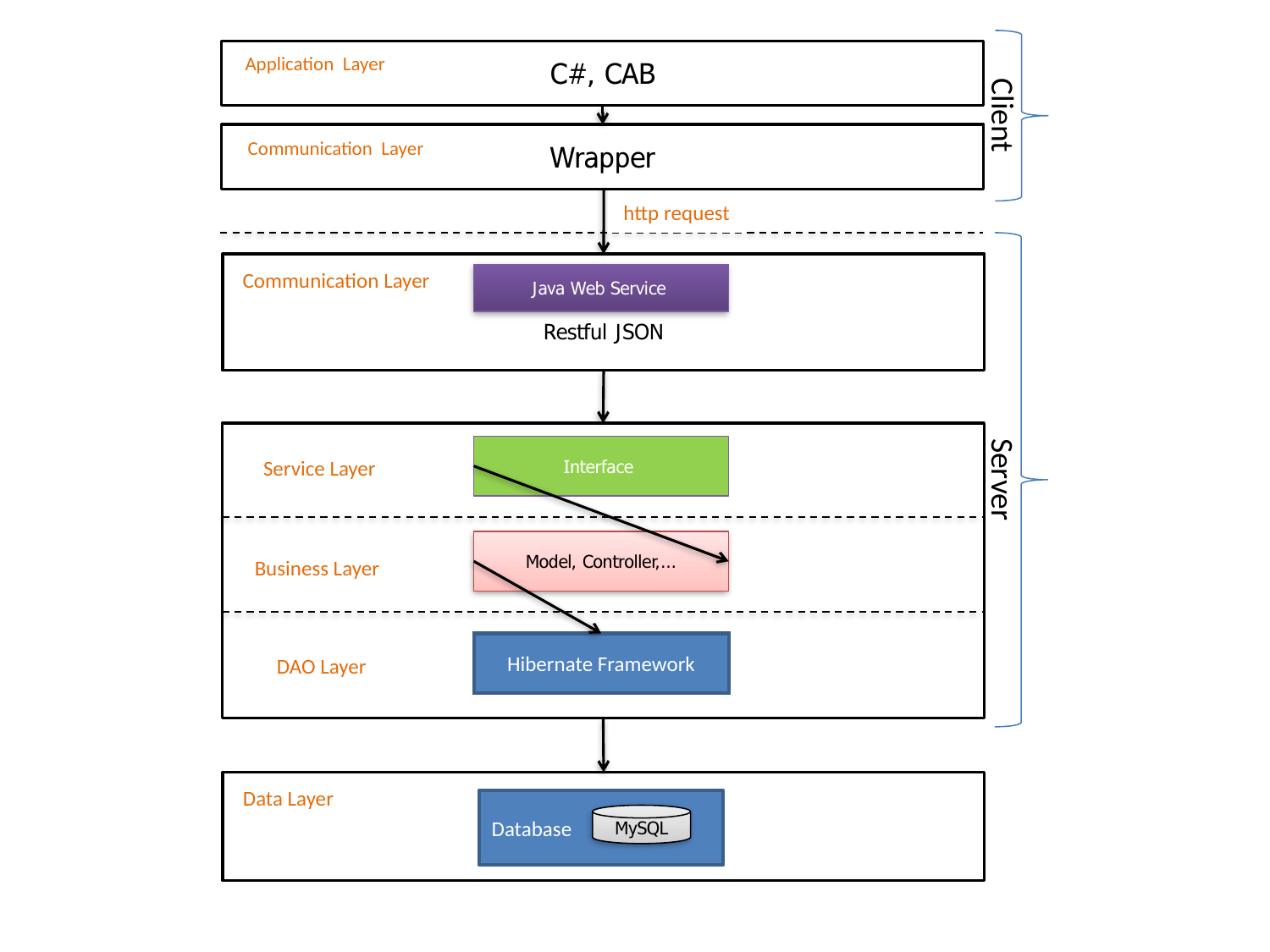

Client
C#, CAB
Application  Layer
Wrapper
Communication  Layer
http request
Server

Restful JSON
Communication Layer
Java Web Service

Interface
Service Layer
Model, Controller,...
Business Layer
Hibernate Framework
DAO Layer

Data Layer
Database
MySQL